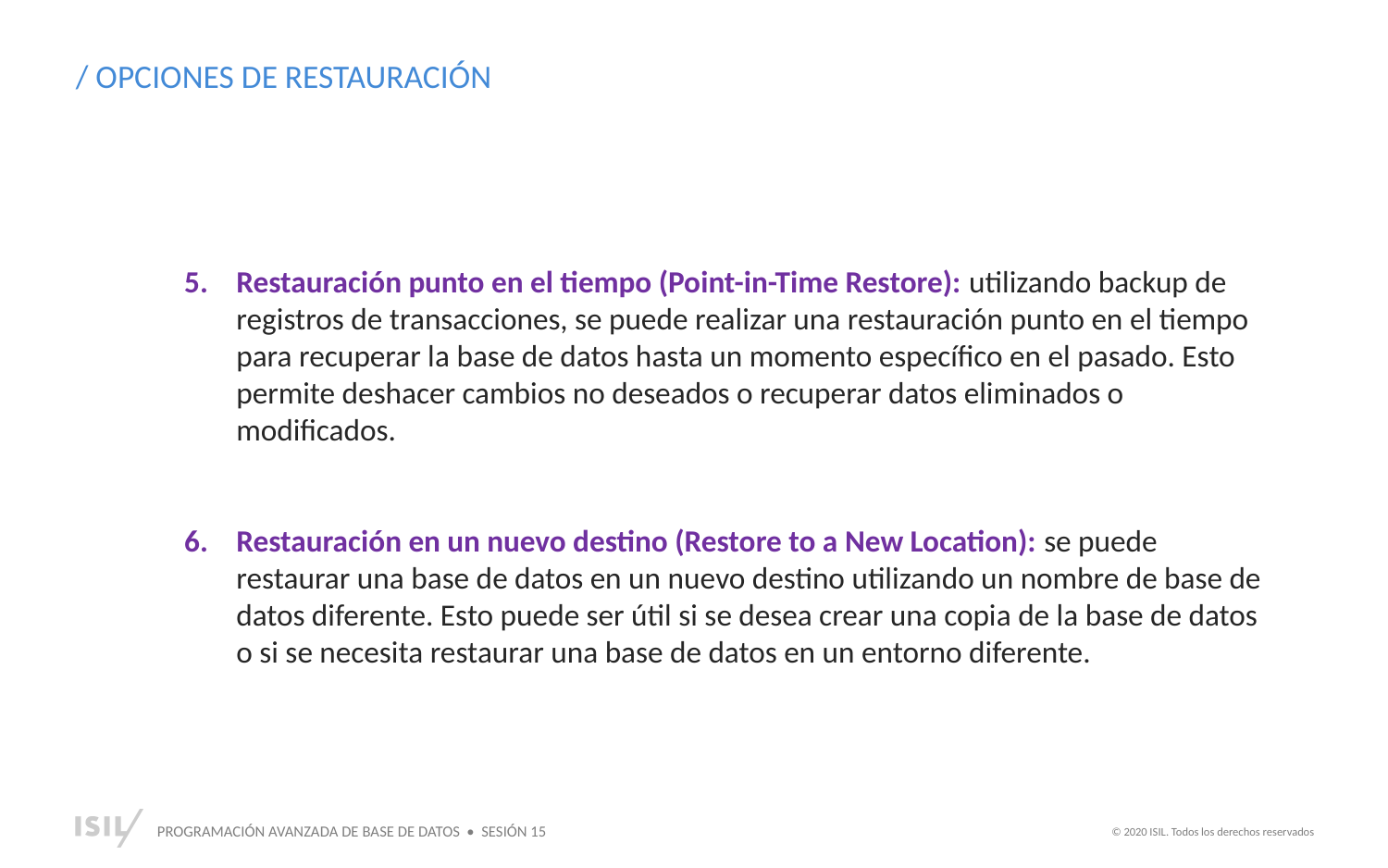

/ OPCIONES DE RESTAURACIÓN

Restauración punto en el tiempo (Point-in-Time Restore): utilizando backup de registros de transacciones, se puede realizar una restauración punto en el tiempo para recuperar la base de datos hasta un momento específico en el pasado. Esto permite deshacer cambios no deseados o recuperar datos eliminados o modificados.

Restauración en un nuevo destino (Restore to a New Location): se puede restaurar una base de datos en un nuevo destino utilizando un nombre de base de datos diferente. Esto puede ser útil si se desea crear una copia de la base de datos o si se necesita restaurar una base de datos en un entorno diferente.